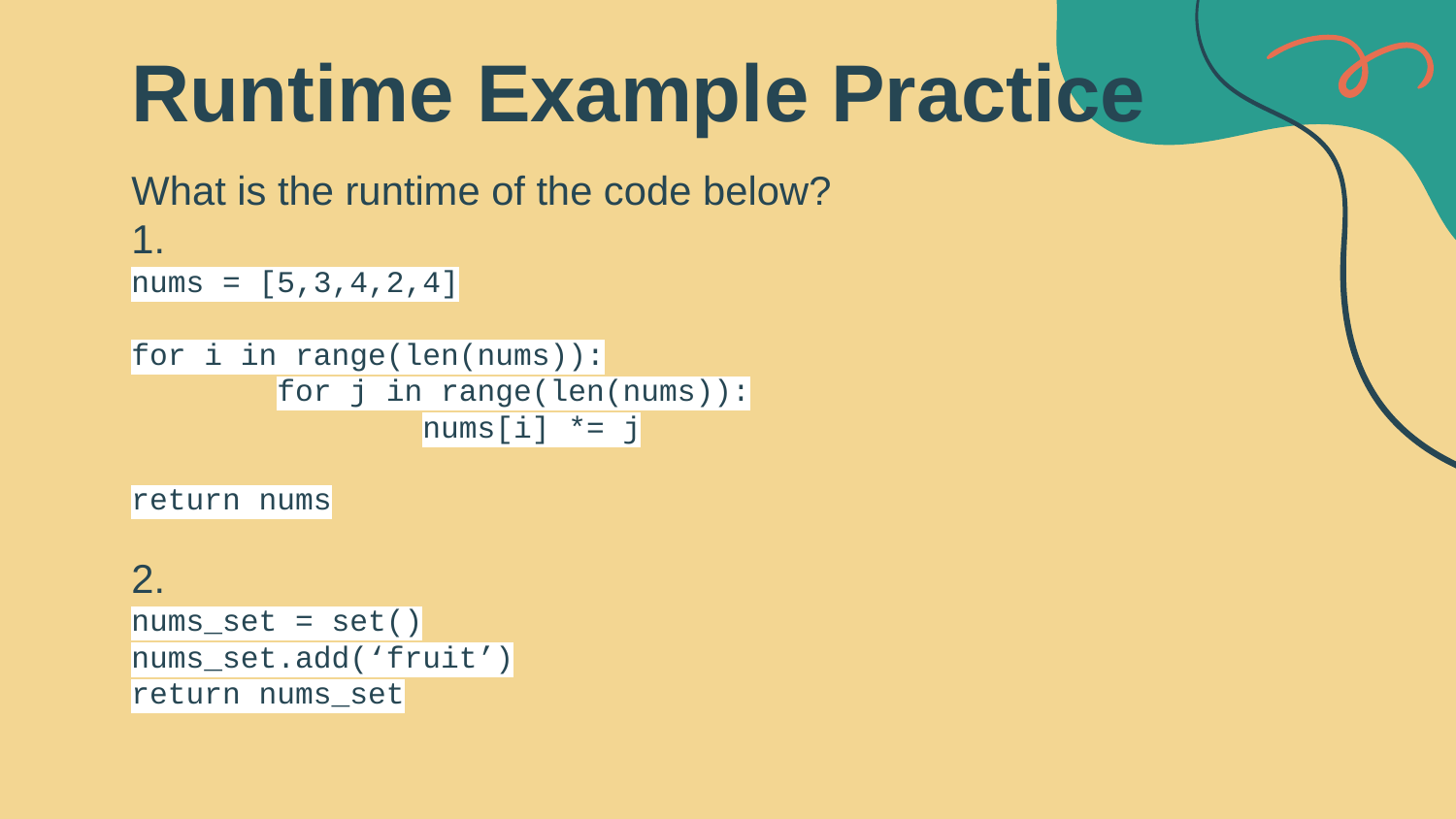

# Runtime Example Practice
What is the runtime of the code below?
1.
nums = [5,3,4,2,4]

for i in range(len(nums)):
	for j in range(len(nums)):
		nums[i] *= j

return nums

2.
nums_set = set()
nums_set.add(‘fruit’)
return nums_set